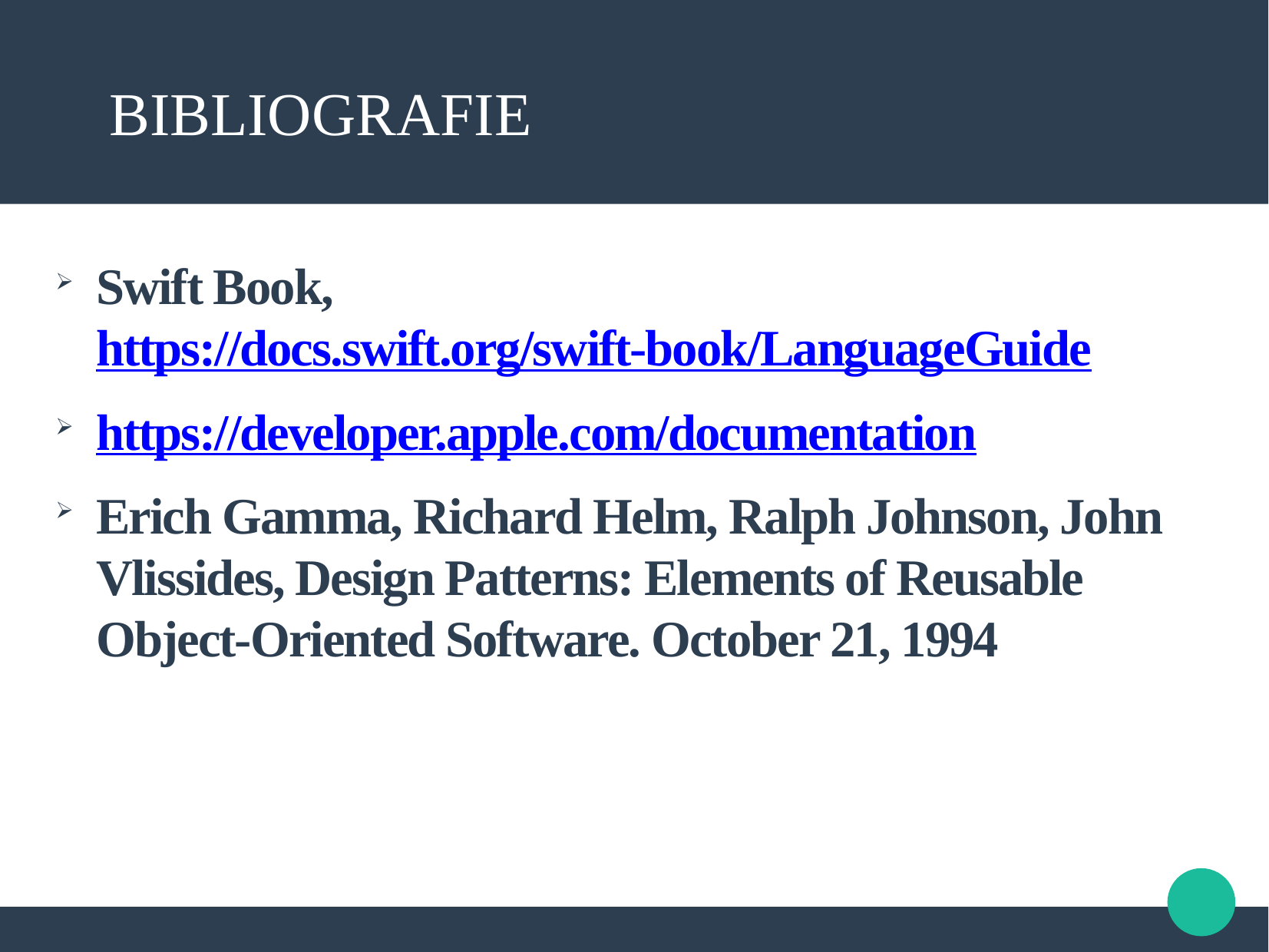

BibliogrAfie
Swift Book, https://docs.swift.org/swift-book/LanguageGuide
https://developer.apple.com/documentation
Erich Gamma, Richard Helm, Ralph Johnson, John Vlissides, Design Patterns: Elements of Reusable Object-Oriented Software. October 21, 1994
13